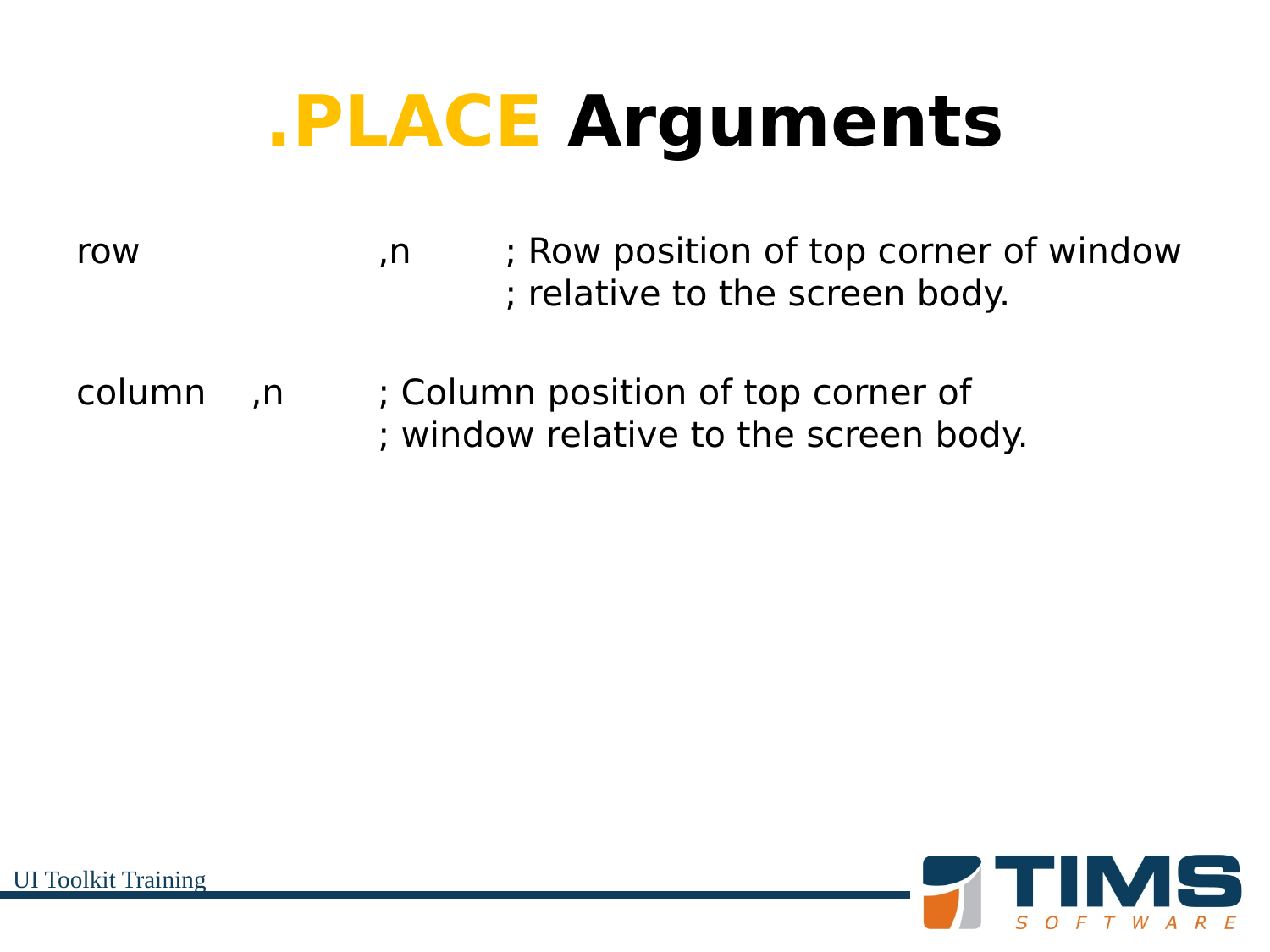

# .PLACE Arguments
row		,n	; Row position of top corner of window 			; relative to the screen body.

column	,n	; Column position of top corner of 				; window relative to the screen body.
UI Toolkit Training